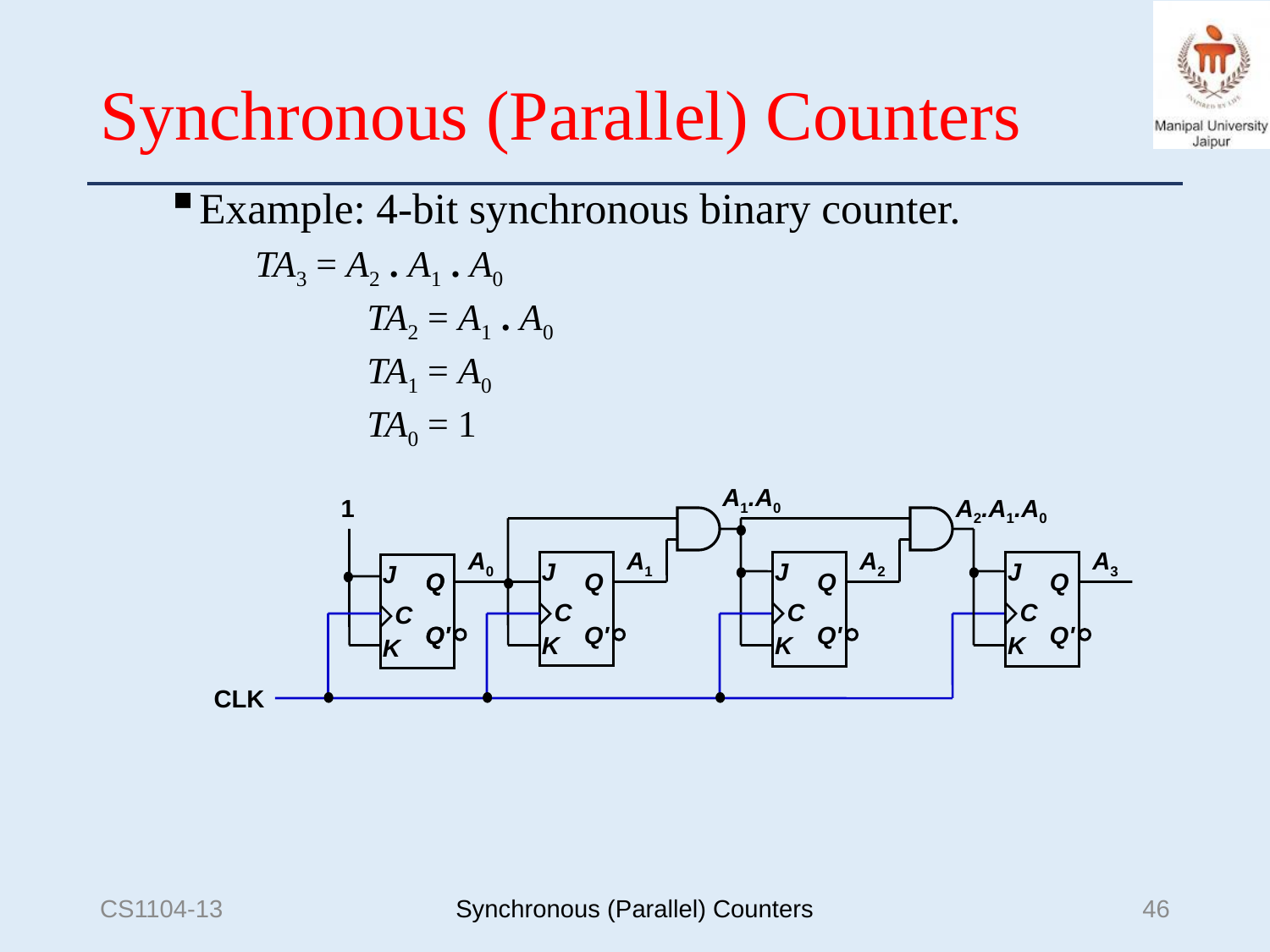

# Synchronous (Parallel) Counters
Example: 4-bit synchronous binary counter.
			TA3 = A2 . A1 . A0
		 	TA2 = A1 . A0
		 	TA1 = A0
		 	TA0 = 1
A1.A0
1
A2.A1.A0

A0
A1

A2

A3

J

K

Q
Q'
C

Q
Q'
C

J
J

J

K
Q
Q'
Q
Q
Q'

C
C

Q'

K
K

CLK

CS1104-13
Synchronous (Parallel) Counters
46